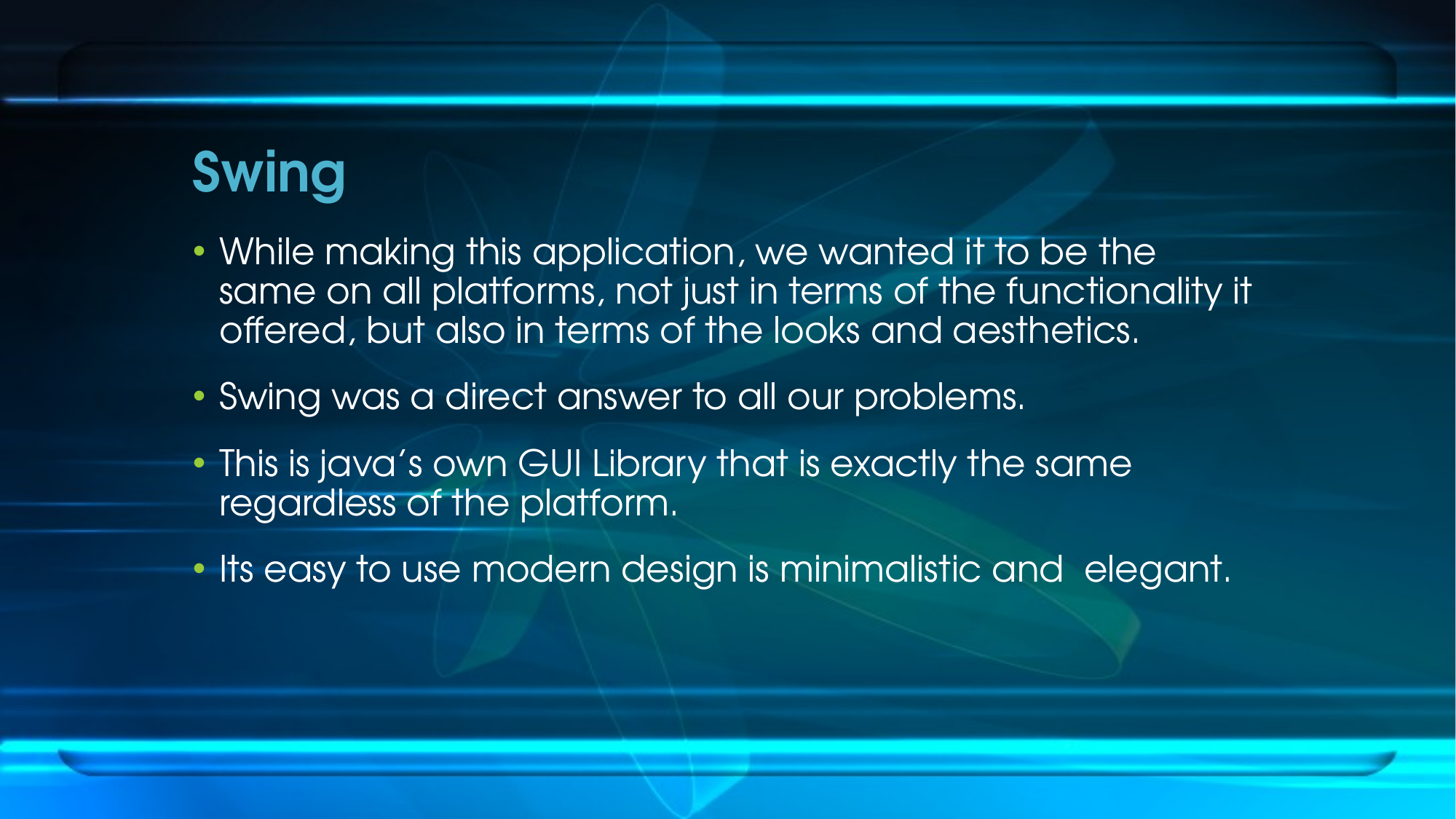

# Swing
While making this application, we wanted it to be the same on all platforms, not just in terms of the functionality it offered, but also in terms of the looks and aesthetics.
Swing was a direct answer to all our problems.
This is java’s own GUI Library that is exactly the same regardless of the platform.
Its easy to use modern design is minimalistic and  elegant.